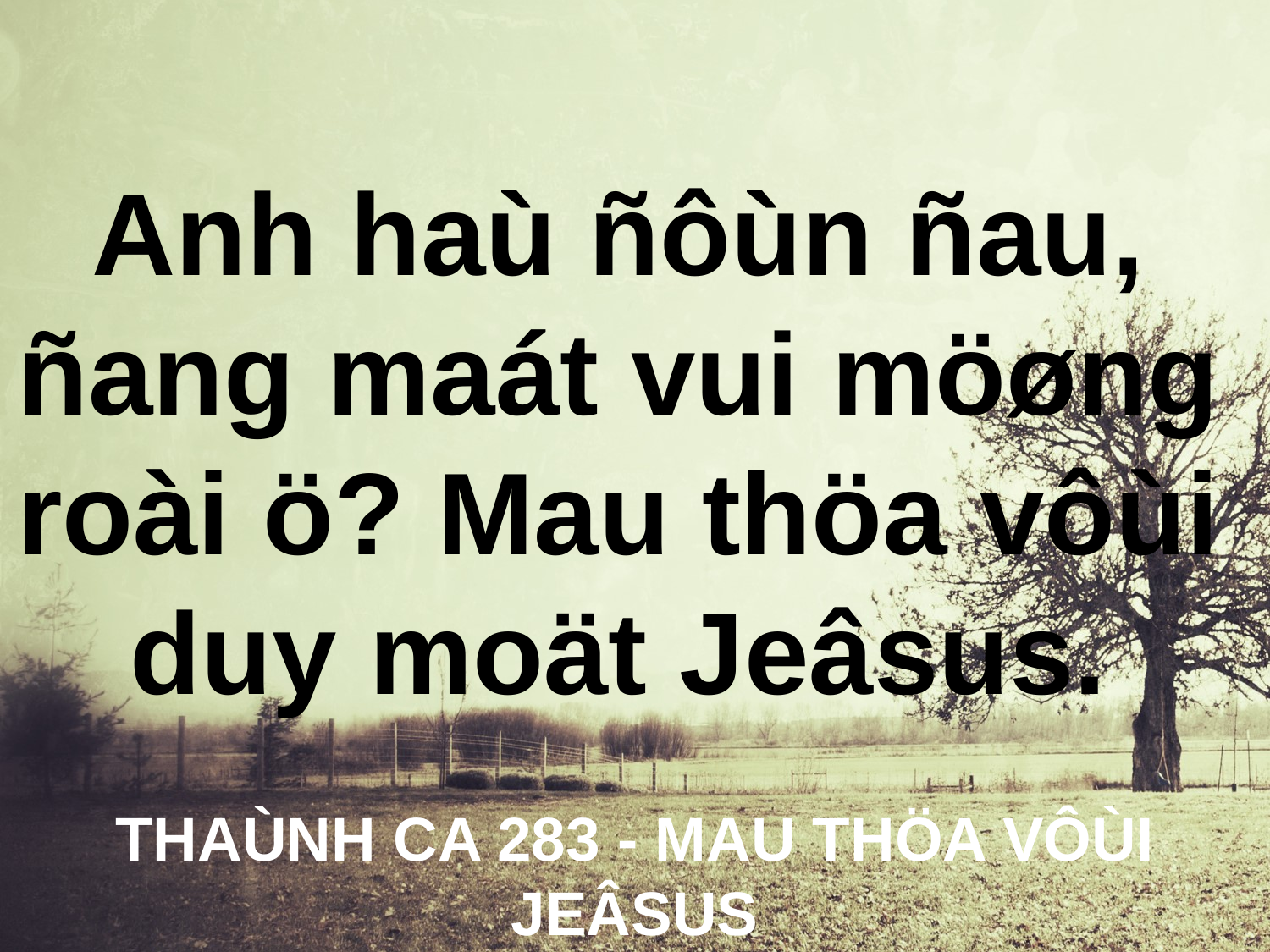

Anh haù ñôùn ñau,
ñang maát vui möøng
roài ö? Mau thöa vôùi
duy moät Jeâsus.
THAÙNH CA 283 - MAU THÖA VÔÙI JEÂSUS